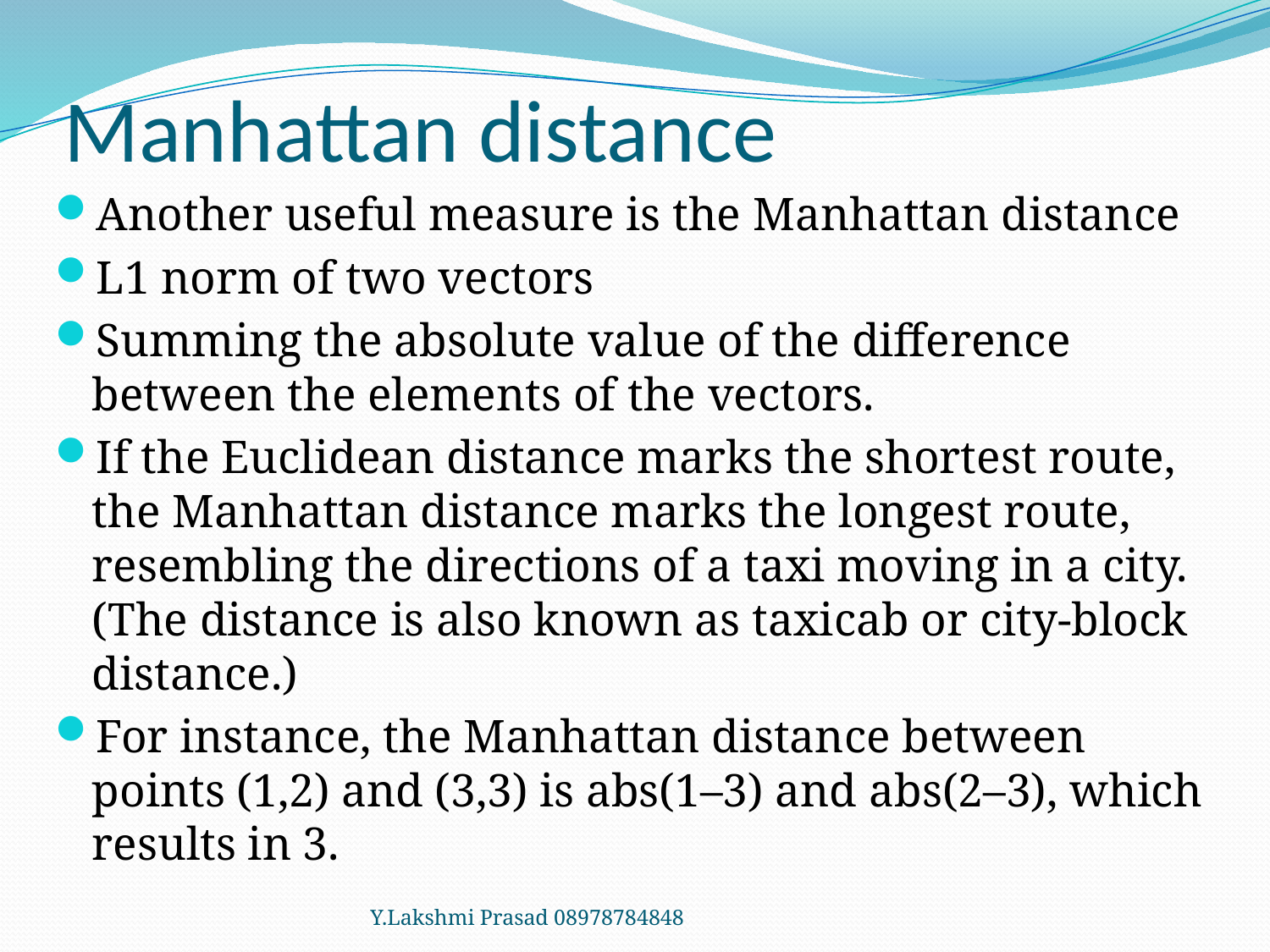

# Manhattan distance
Another useful measure is the Manhattan distance
L1 norm of two vectors
Summing the absolute value of the difference between the elements of the vectors.
If the Euclidean distance marks the shortest route, the Manhattan distance marks the longest route, resembling the directions of a taxi moving in a city. (The distance is also known as taxicab or city-block distance.)
For instance, the Manhattan distance between points (1,2) and (3,3) is abs(1–3) and abs(2–3), which results in 3.

Y.Lakshmi Prasad 08978784848